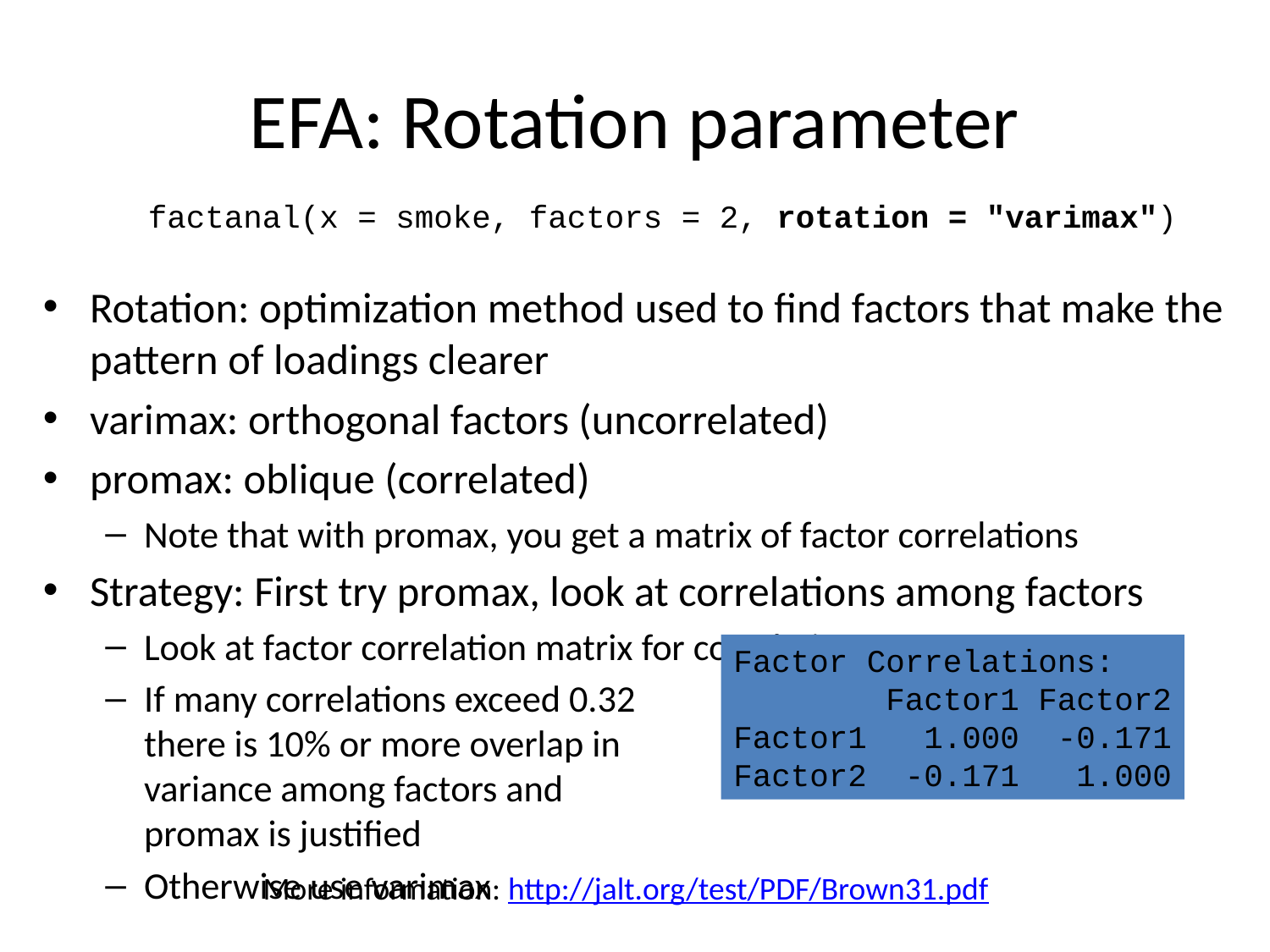

# EFA: Rotation parameter
factanal(x = smoke, factors = 2, rotation = "varimax")
Rotation: optimization method used to find factors that make the pattern of loadings clearer
varimax: orthogonal factors (uncorrelated)
promax: oblique (correlated)
Note that with promax, you get a matrix of factor correlations
Strategy: First try promax, look at correlations among factors
Look at factor correlation matrix for correlations > 0.32
If many correlations exceed 0.32
there is 10% or more overlap in
variance among factors and
promax is justified
Otherwise use varimax

Factor Correlations:
        Factor1 Factor2
Factor1   1.000  -0.171
Factor2  -0.171   1.000
More information: http://jalt.org/test/PDF/Brown31.pdf